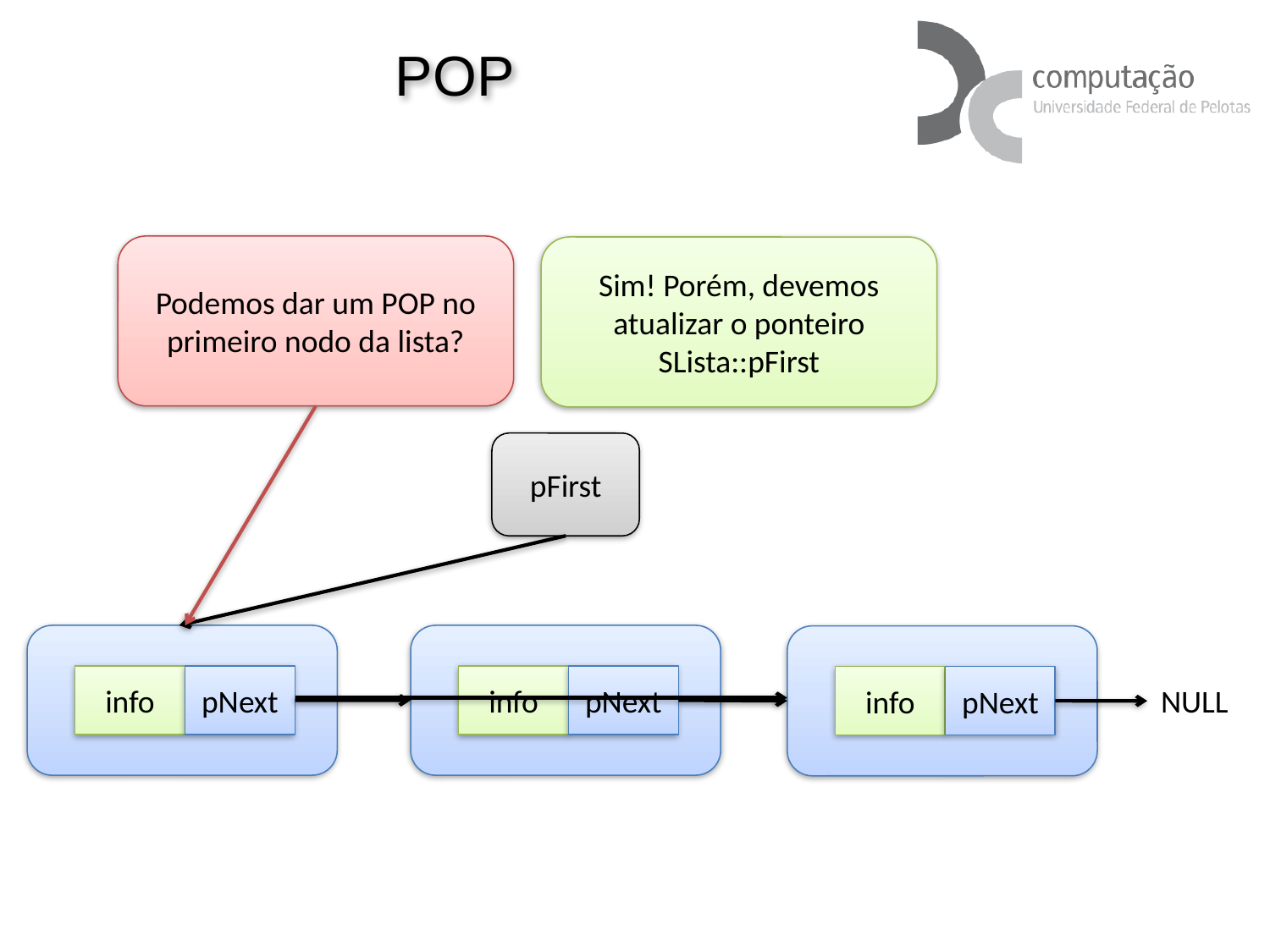

# POP
Podemos dar um POP no primeiro nodo da lista?
Sim! Porém, devemos atualizar o ponteiro SLista::pFirst
pFirst

info
info
pNext
pNext
info
pNext
NULL